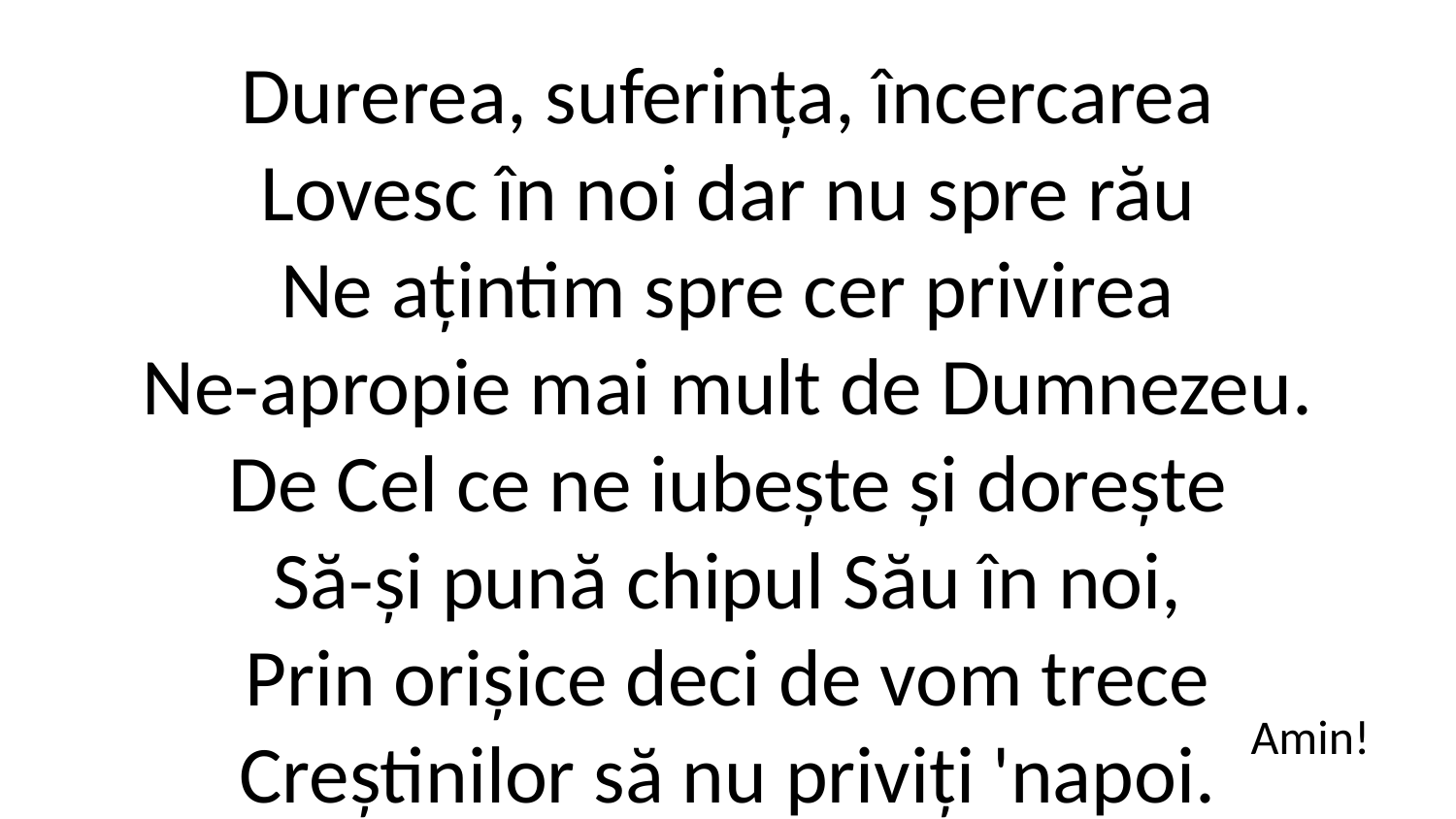

Durerea, suferința, încercarea
Lovesc în noi dar nu spre rău
Ne ațintim spre cer privirea
Ne-apropie mai mult de Dumnezeu.
De Cel ce ne iubește și dorește
Să-și pună chipul Său în noi,
Prin orișice deci de vom trece
Creștinilor să nu priviți 'napoi.

Amin!